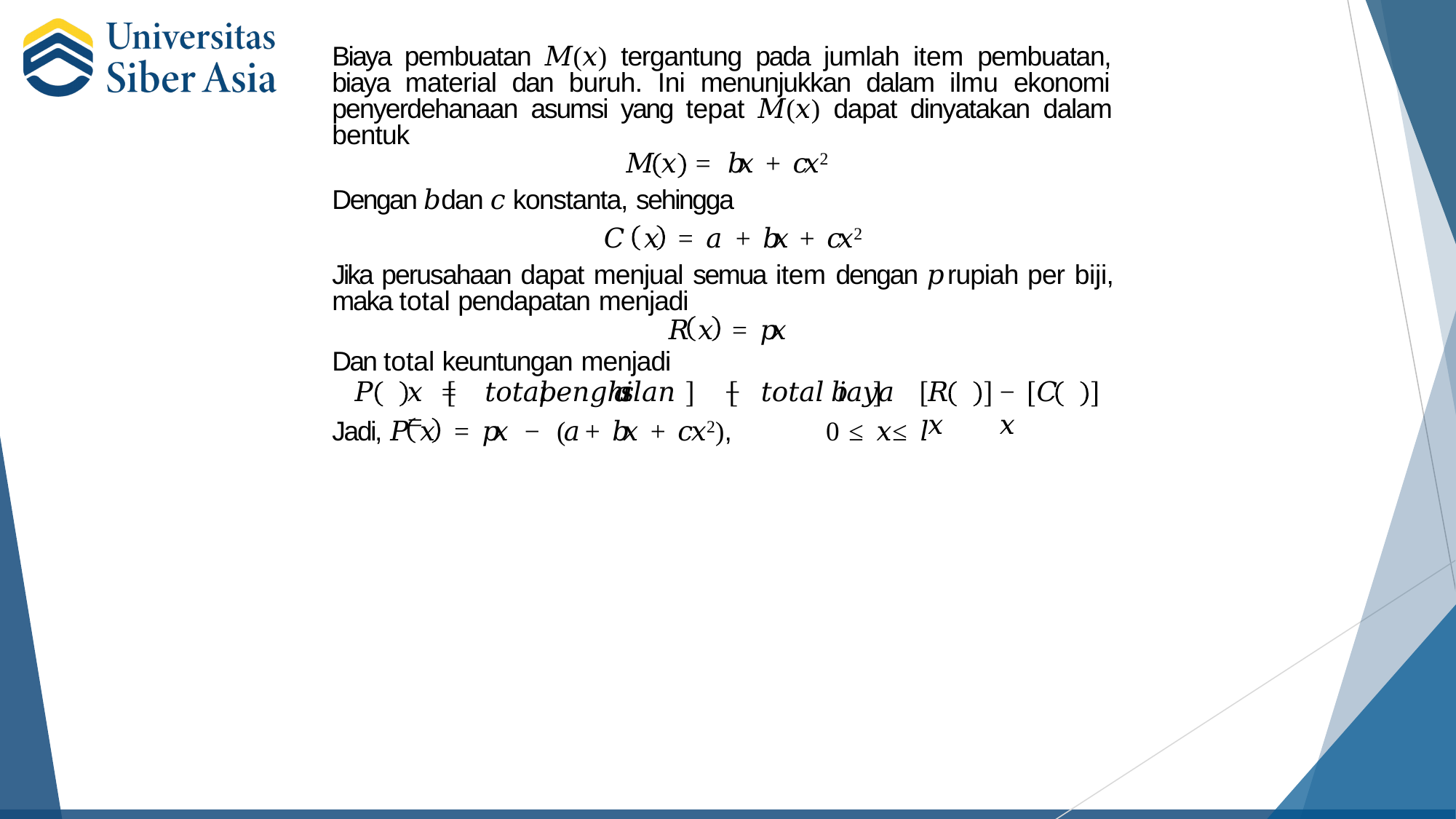

Biaya pembuatan 𝑀(𝑥) tergantung pada jumlah item pembuatan,  biaya material dan buruh. Ini menunjukkan dalam ilmu ekonomi  penyerdehanaan asumsi yang tepat 𝑀(𝑥) dapat dinyatakan dalam  bentuk
𝑀	𝑥	= 𝑏𝑥                                              + 𝑐𝑥2
Dengan 𝑏 dan 𝑐 konstanta, sehingga
𝐶	𝑥	= 𝑎        + 𝑏𝑥                                   + 𝑐𝑥2
Jika perusahaan dapat menjual semua item dengan 𝑝 rupiah per biji,  maka total pendapatan menjadi
𝑅	𝑥	= 𝑝𝑥
#

Dan total keuntungan menjadi
𝑃	𝑥	=	𝑡𝑜𝑡𝑎𝑙 𝑝𝑒𝑛𝑔ℎ𝑎𝑠𝑖𝑙𝑎𝑛	−	𝑡𝑜𝑡𝑎𝑙 𝑏𝑖𝑎𝑦𝑎	=
𝑅	𝑥
−	𝐶	𝑥

Jadi, 𝑃	𝑥	= 𝑝𝑥	− (𝑎 + 𝑏𝑥                                               + 𝑐𝑥2),	0 ≤ 𝑥  ≤ 𝑙